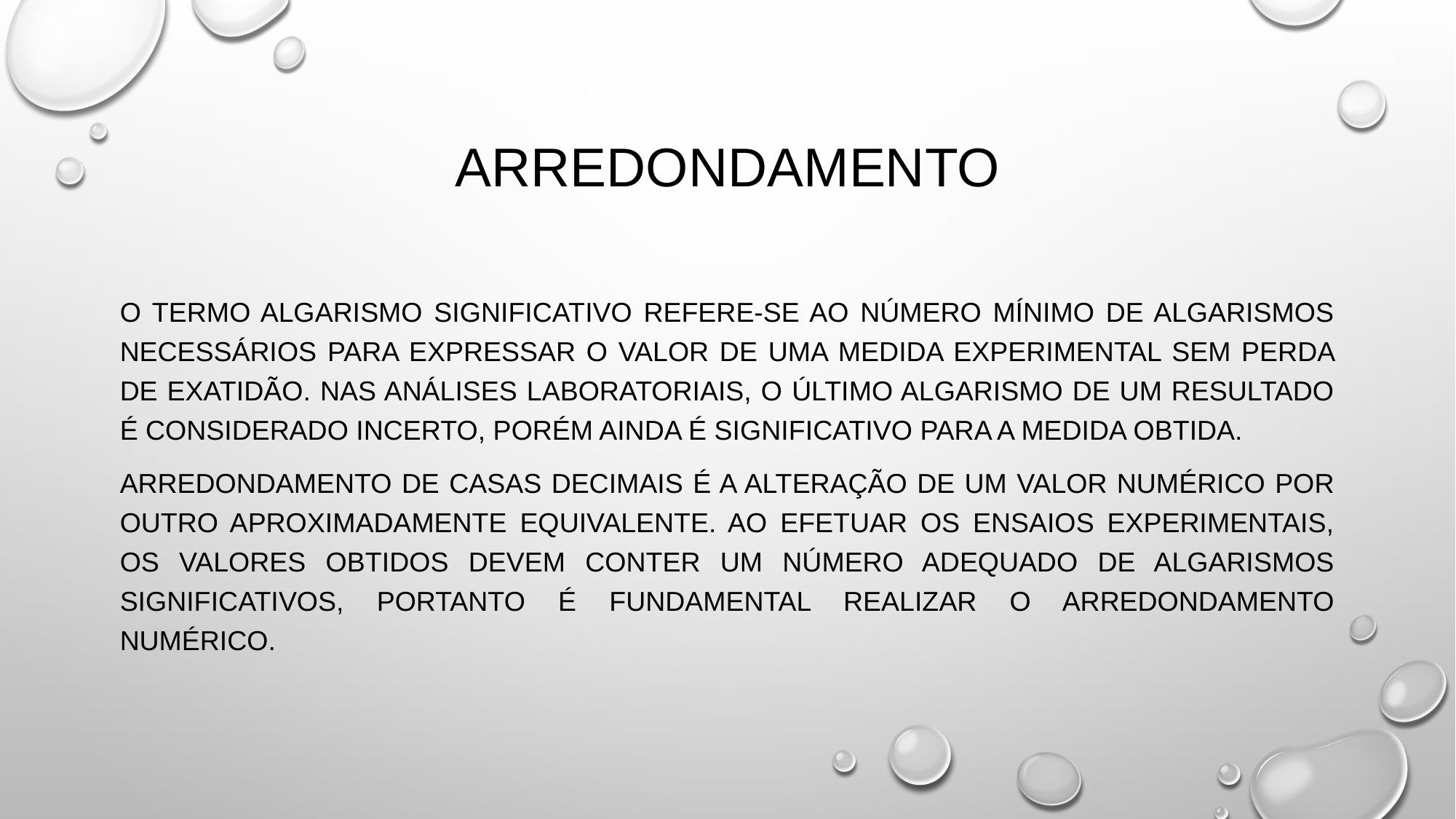

# Arredondamento
O termo algarismo significativo refere-se ao número mínimo de algarismos necessários para expressar o valor de uma medida experimental sem perda de exatidão. Nas análises laboratoriais, o último algarismo de um resultado é considerado incerto, porém ainda é significativo para a medida obtida.
Arredondamento de casas decimais é a alteração de um valor numérico por outro aproximadamente equivalente. Ao efetuar os ensaios experimentais, os valores obtidos devem conter um número adequado de algarismos significativos, portanto é fundamental realizar o arredondamento numérico.